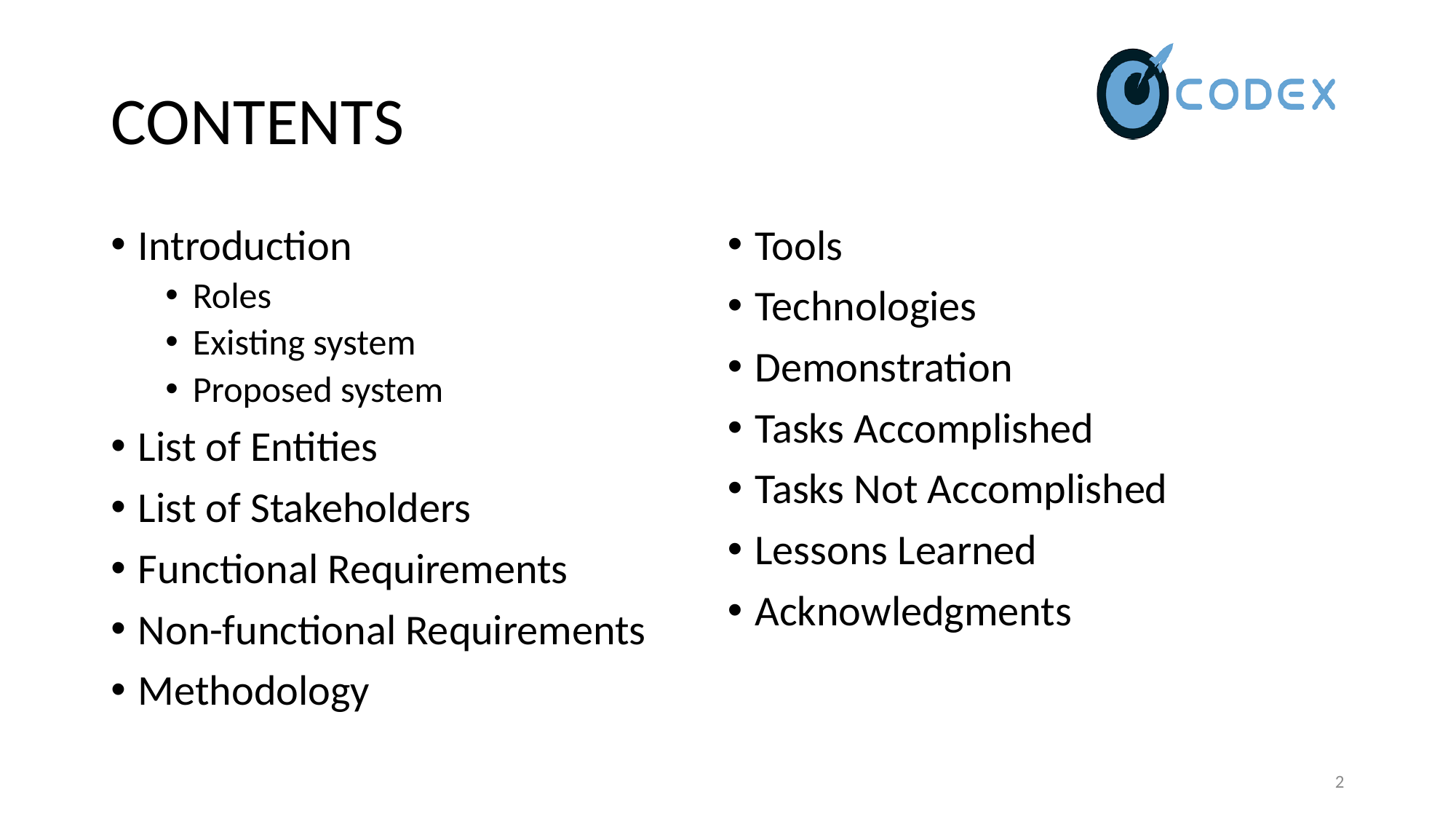

# CONTENTS
Introduction
Roles
Existing system
Proposed system
List of Entities
List of Stakeholders
Functional Requirements
Non-functional Requirements
Methodology
Tools
Technologies
Demonstration
Tasks Accomplished
Tasks Not Accomplished
Lessons Learned
Acknowledgments

2